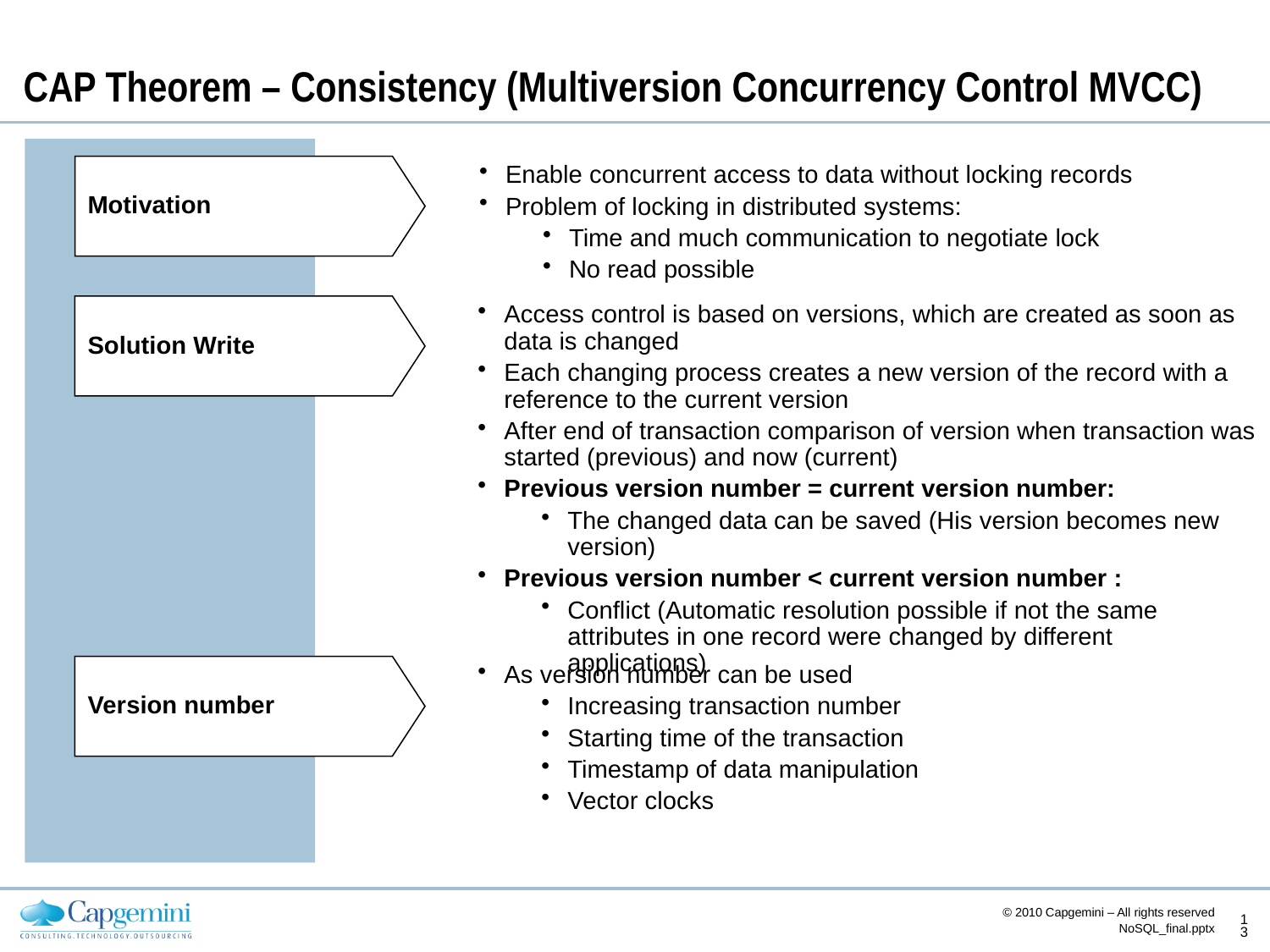

# CAP Theorem – Consistency (Multiversion Concurrency Control MVCC)

Enable concurrent access to data without locking records
Problem of locking in distributed systems:
Time and much communication to negotiate lock
No read possible
Motivation
Access control is based on versions, which are created as soon as data is changed
Each changing process creates a new version of the record with a reference to the current version
After end of transaction comparison of version when transaction was started (previous) and now (current)
Previous version number = current version number:
The changed data can be saved (His version becomes new version)
Previous version number < current version number :
Conflict (Automatic resolution possible if not the same attributes in one record were changed by different applications)
Solution Write

As version number can be used
Increasing transaction number
Starting time of the transaction
Timestamp of data manipulation
Vector clocks
Version number
© 2010 Capgemini – All rights reserved
13
NoSQL_final.pptx